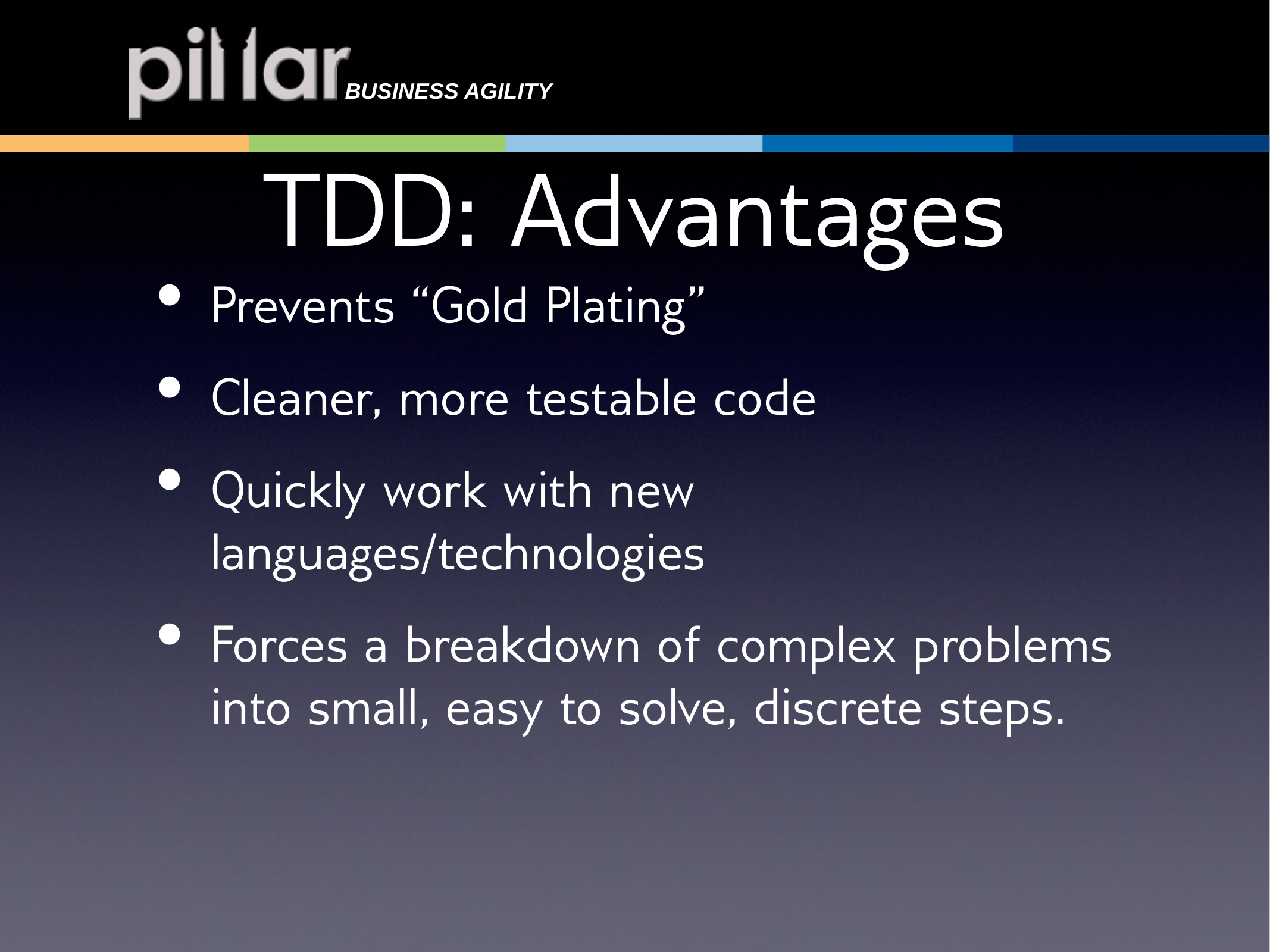

# TDD: Advantages
Prevents “Gold Plating”
Cleaner, more testable code
Quickly work with new languages/technologies
Forces a breakdown of complex problems into small, easy to solve, discrete steps.